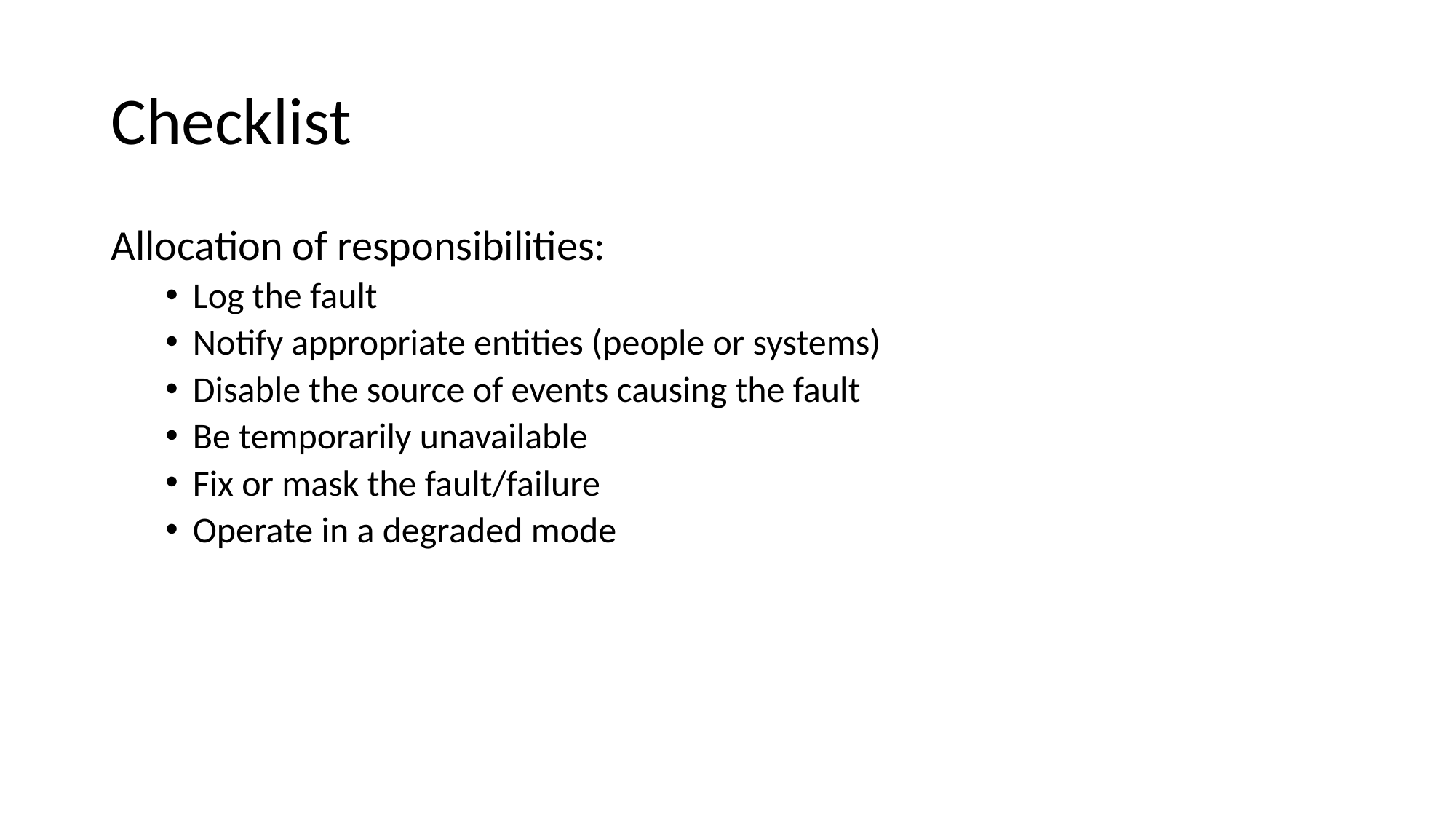

# Checklist
Allocation of responsibilities:
Log the fault
Notify appropriate entities (people or systems)
Disable the source of events causing the fault
Be temporarily unavailable
Fix or mask the fault/failure
Operate in a degraded mode